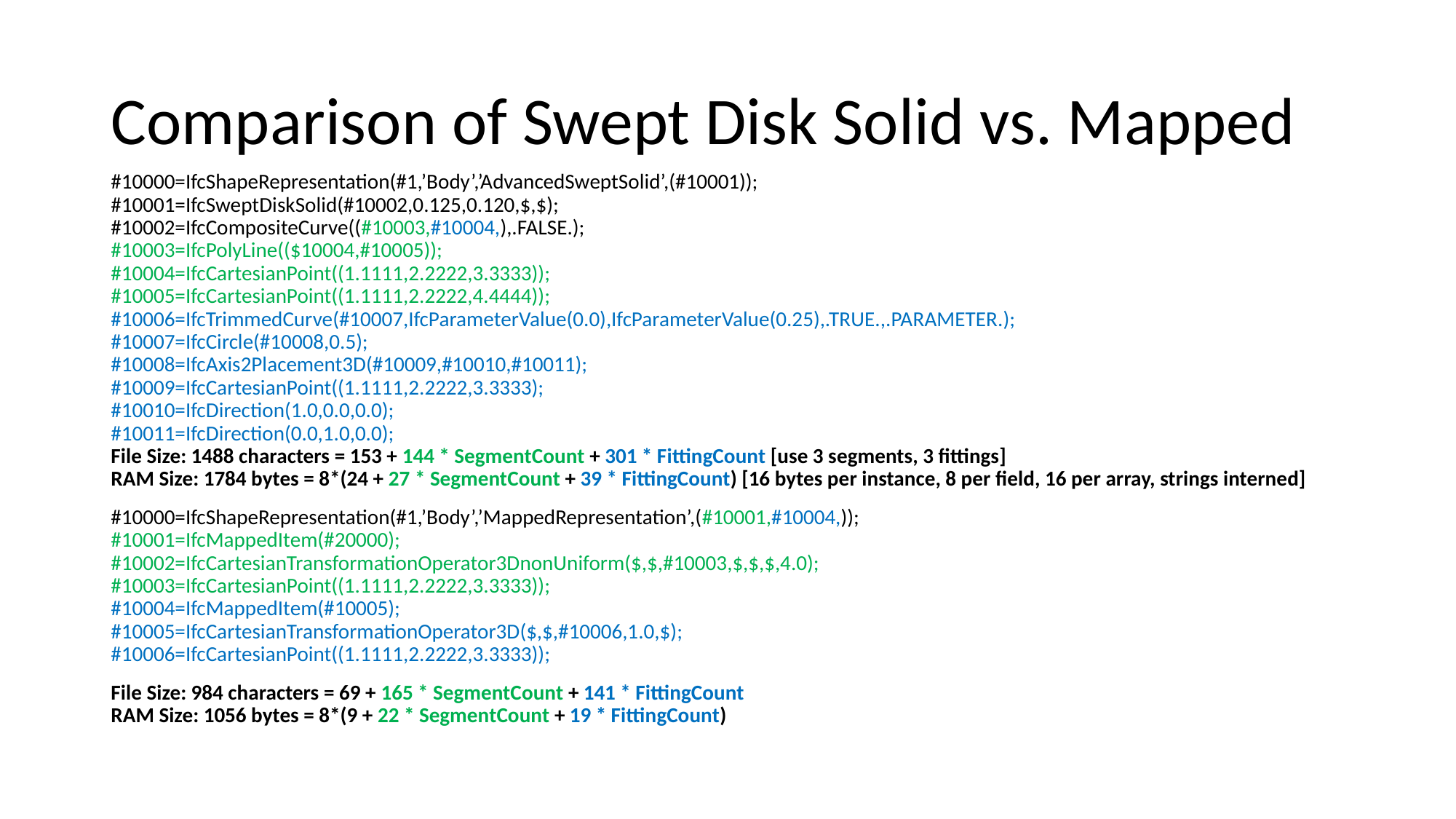

# Comparison of Swept Disk Solid vs. Mapped
#10000=IfcShapeRepresentation(#1,’Body’,’AdvancedSweptSolid’,(#10001));
#10001=IfcSweptDiskSolid(#10002,0.125,0.120,$,$);
#10002=IfcCompositeCurve((#10003,#10004,),.FALSE.);
#10003=IfcPolyLine(($10004,#10005));
#10004=IfcCartesianPoint((1.1111,2.2222,3.3333));
#10005=IfcCartesianPoint((1.1111,2.2222,4.4444));
#10006=IfcTrimmedCurve(#10007,IfcParameterValue(0.0),IfcParameterValue(0.25),.TRUE.,.PARAMETER.);
#10007=IfcCircle(#10008,0.5);
#10008=IfcAxis2Placement3D(#10009,#10010,#10011);
#10009=IfcCartesianPoint((1.1111,2.2222,3.3333);
#10010=IfcDirection(1.0,0.0,0.0);
#10011=IfcDirection(0.0,1.0,0.0);
File Size: 1488 characters = 153 + 144 * SegmentCount + 301 * FittingCount [use 3 segments, 3 fittings]
RAM Size: 1784 bytes = 8*(24 + 27 * SegmentCount + 39 * FittingCount) [16 bytes per instance, 8 per field, 16 per array, strings interned]
#10000=IfcShapeRepresentation(#1,’Body’,’MappedRepresentation’,(#10001,#10004,));
#10001=IfcMappedItem(#20000);
#10002=IfcCartesianTransformationOperator3DnonUniform($,$,#10003,$,$,$,4.0);
#10003=IfcCartesianPoint((1.1111,2.2222,3.3333));
#10004=IfcMappedItem(#10005);
#10005=IfcCartesianTransformationOperator3D($,$,#10006,1.0,$);
#10006=IfcCartesianPoint((1.1111,2.2222,3.3333));
File Size: 984 characters = 69 + 165 * SegmentCount + 141 * FittingCount
RAM Size: 1056 bytes = 8*(9 + 22 * SegmentCount + 19 * FittingCount)